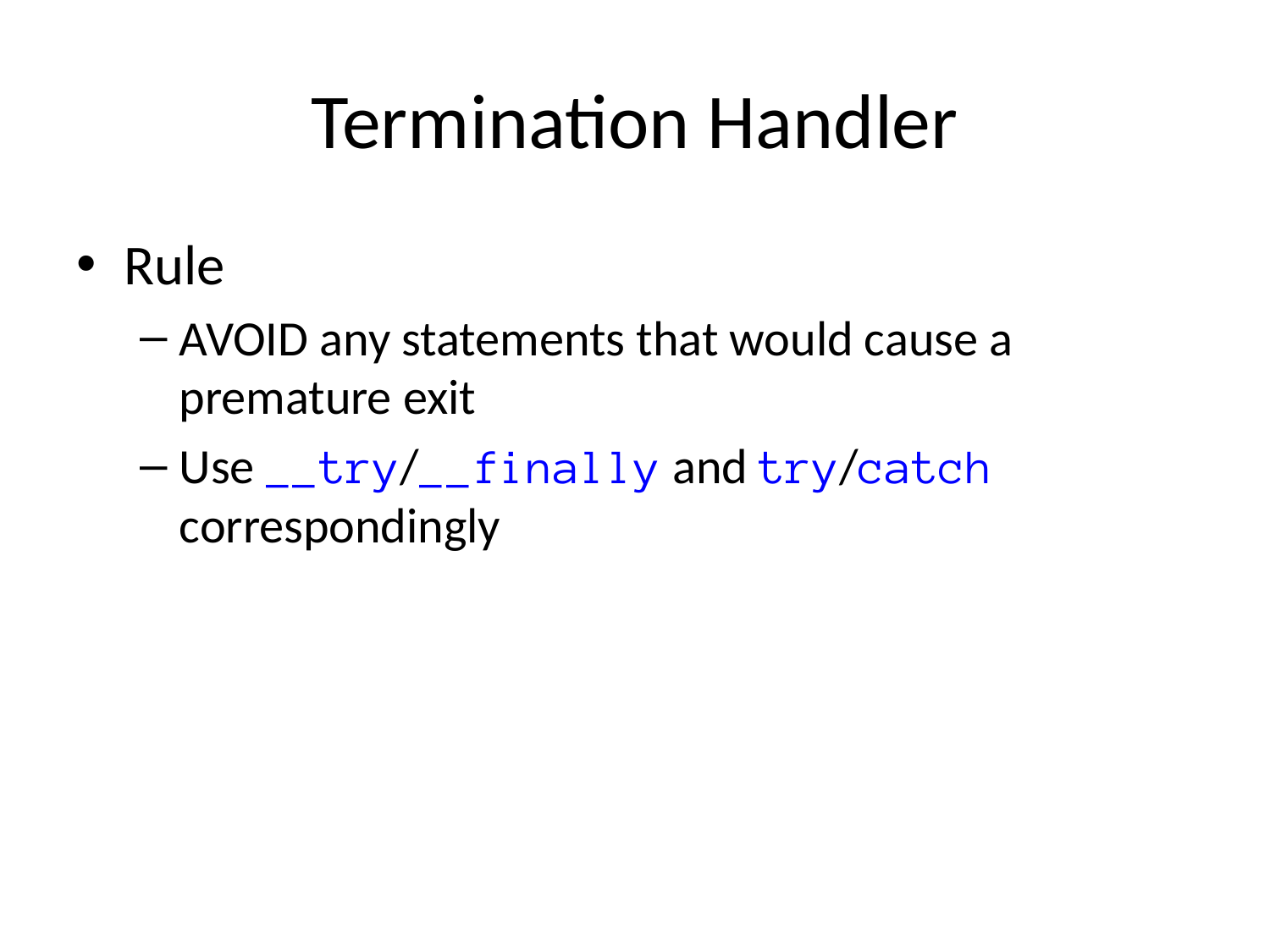

# Termination Handler
Rule
AVOID any statements that would cause a premature exit
Use __try/__finally and try/catch correspondingly